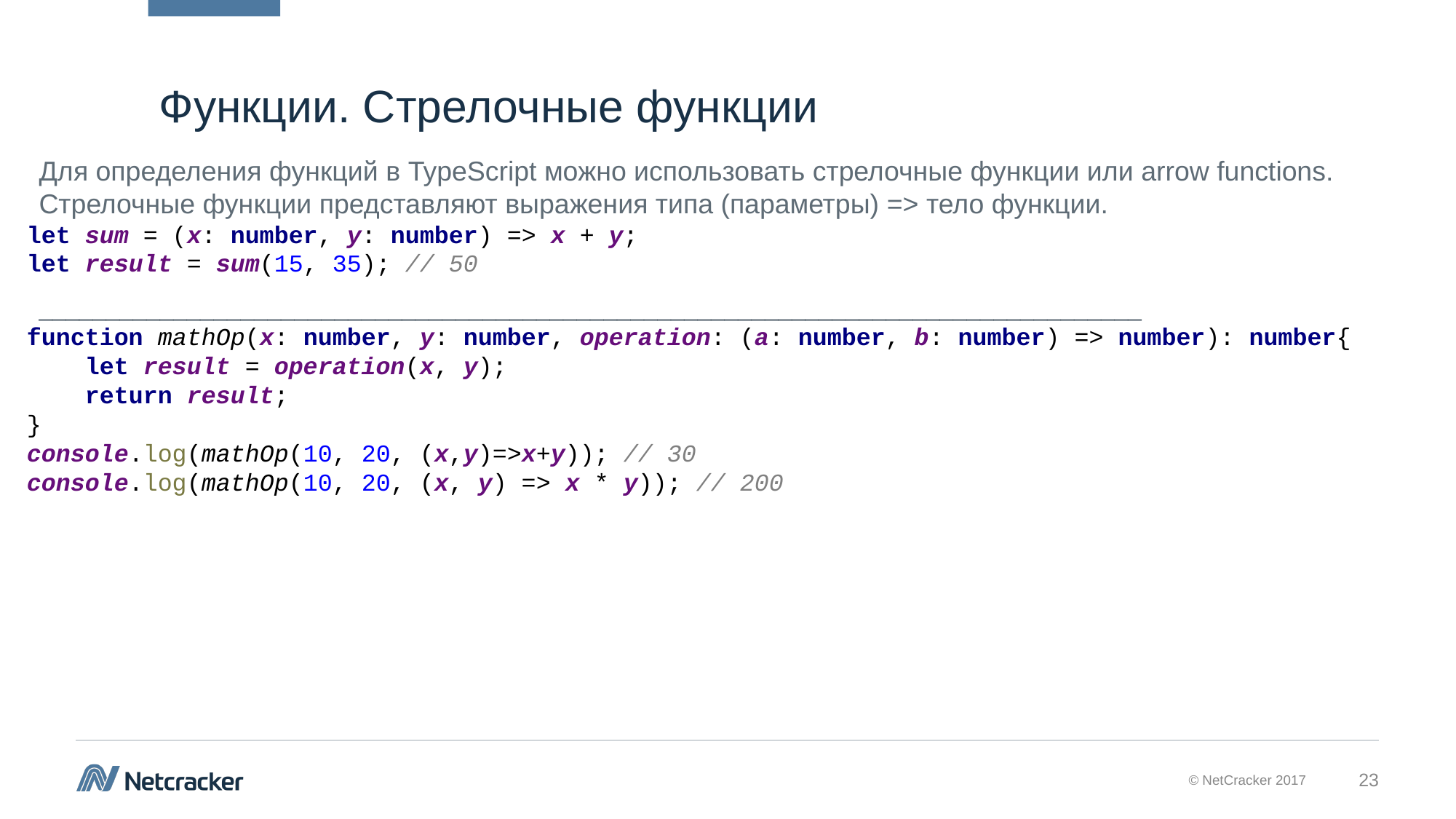

# Функции. Стрелочные функции
Для определения функций в TypeScript можно использовать стрелочные функции или arrow functions. Стрелочные функции представляют выражения типа (параметры) => тело функции.
let sum = (x: number, y: number) => x + y;
let result = sum(15, 35); // 50
__________________________________________________________________________________
function mathOp(x: number, y: number, operation: (a: number, b: number) => number): number{
    let result = operation(x, y);
    return result;
}
console.log(mathOp(10, 20, (x,y)=>x+y)); // 30
console.log(mathOp(10, 20, (x, y) => x * y)); // 200